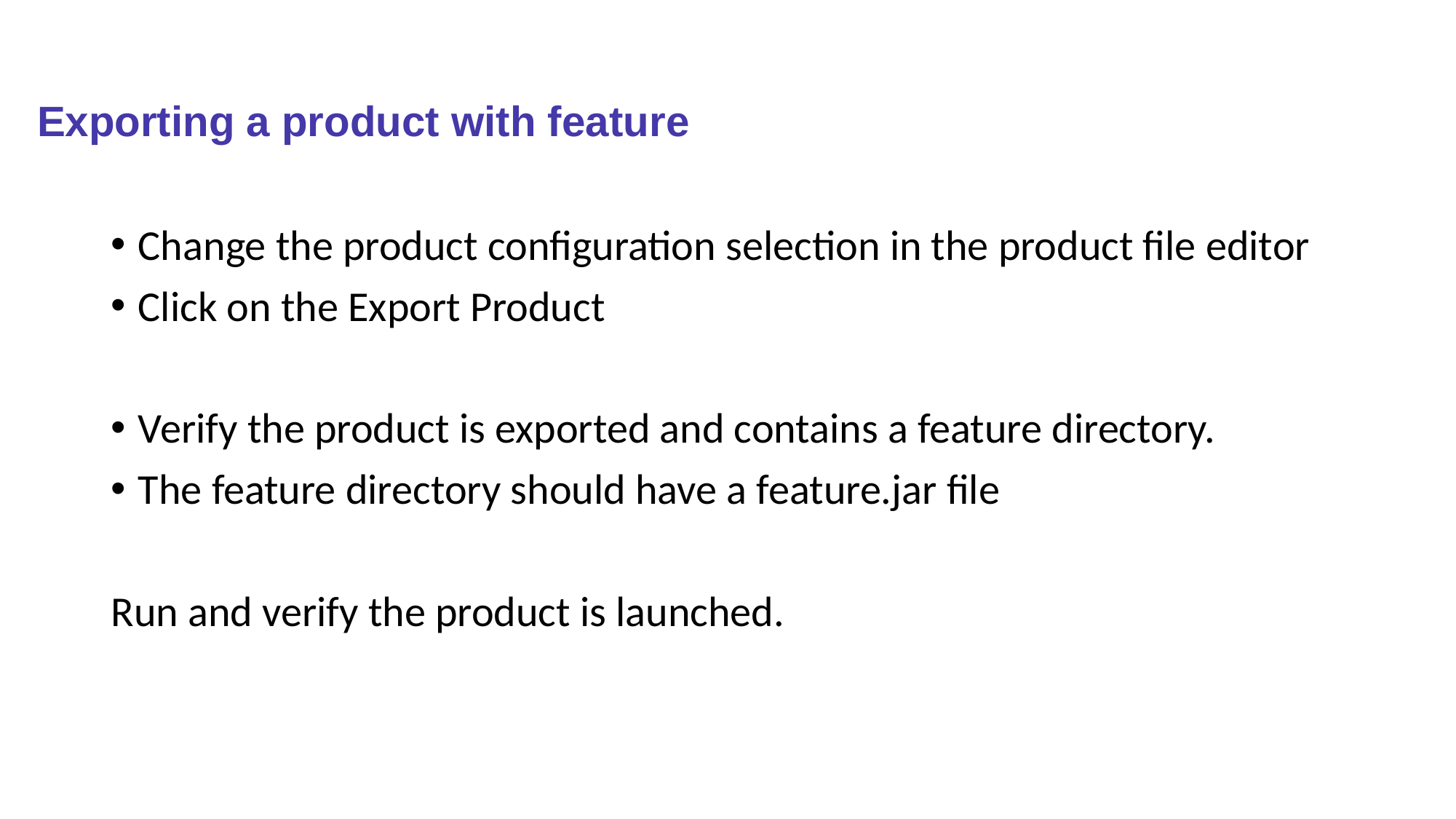

# Exporting a product with feature
Change the product configuration selection in the product file editor
Click on the Export Product

Verify the product is exported and contains a feature directory.
The feature directory should have a feature.jar file

Run and verify the product is launched.